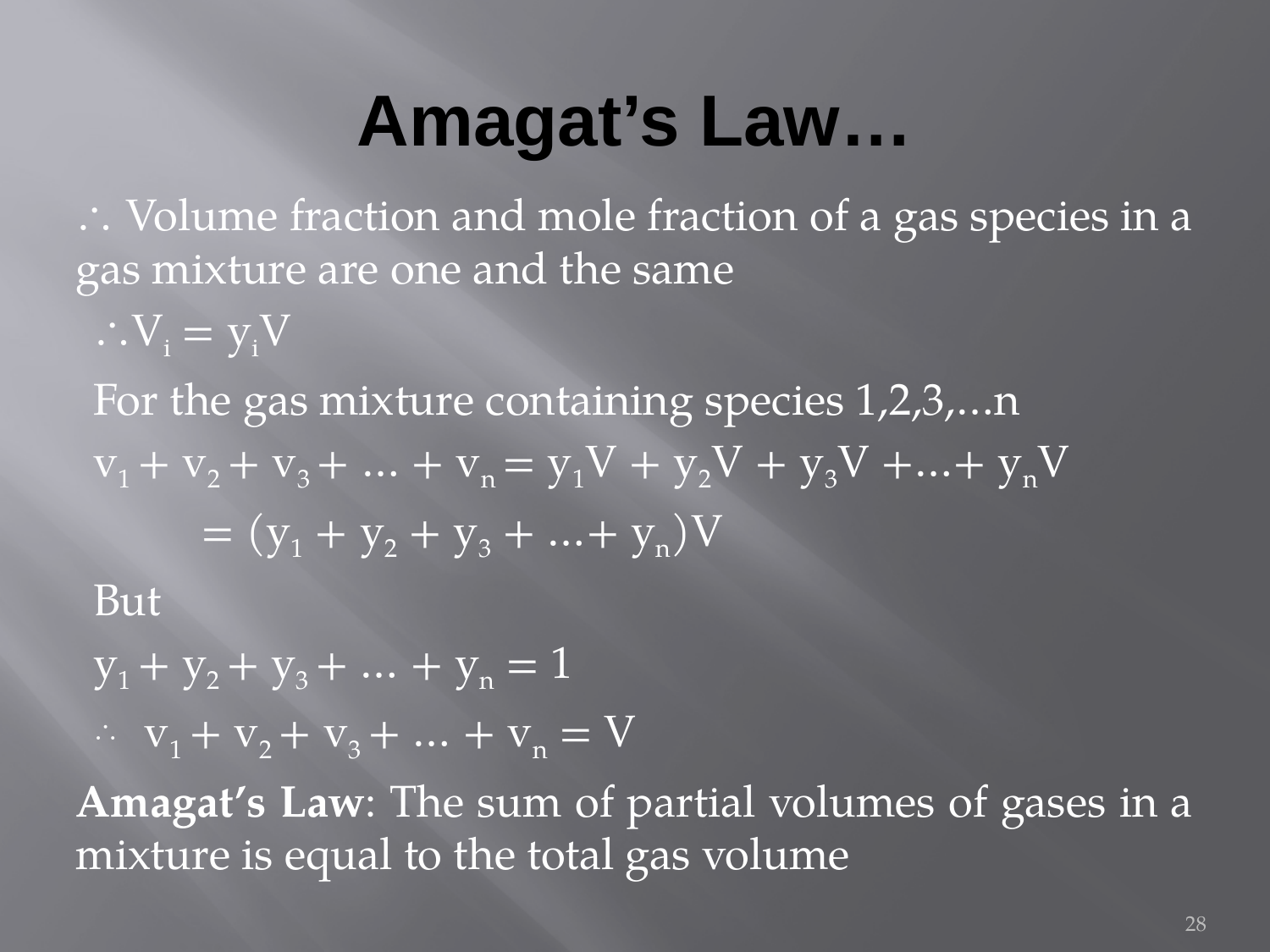

# Amagat’s Law…
∴ Volume fraction and mole fraction of a gas species in a gas mixture are one and the same
∴Vi = yiV
For the gas mixture containing species 1,2,3,…n
v1 + v2 + v3 + … + vn = y1V + y2V + y3V +…+ ynV
				     = (y1 + y2 + y3 + …+ yn)V
But
y1 + y2 + y3 + … + yn = 1
v1 + v2 + v3 + … + vn = V
Amagat’s Law: The sum of partial volumes of gases in a mixture is equal to the total gas volume

28